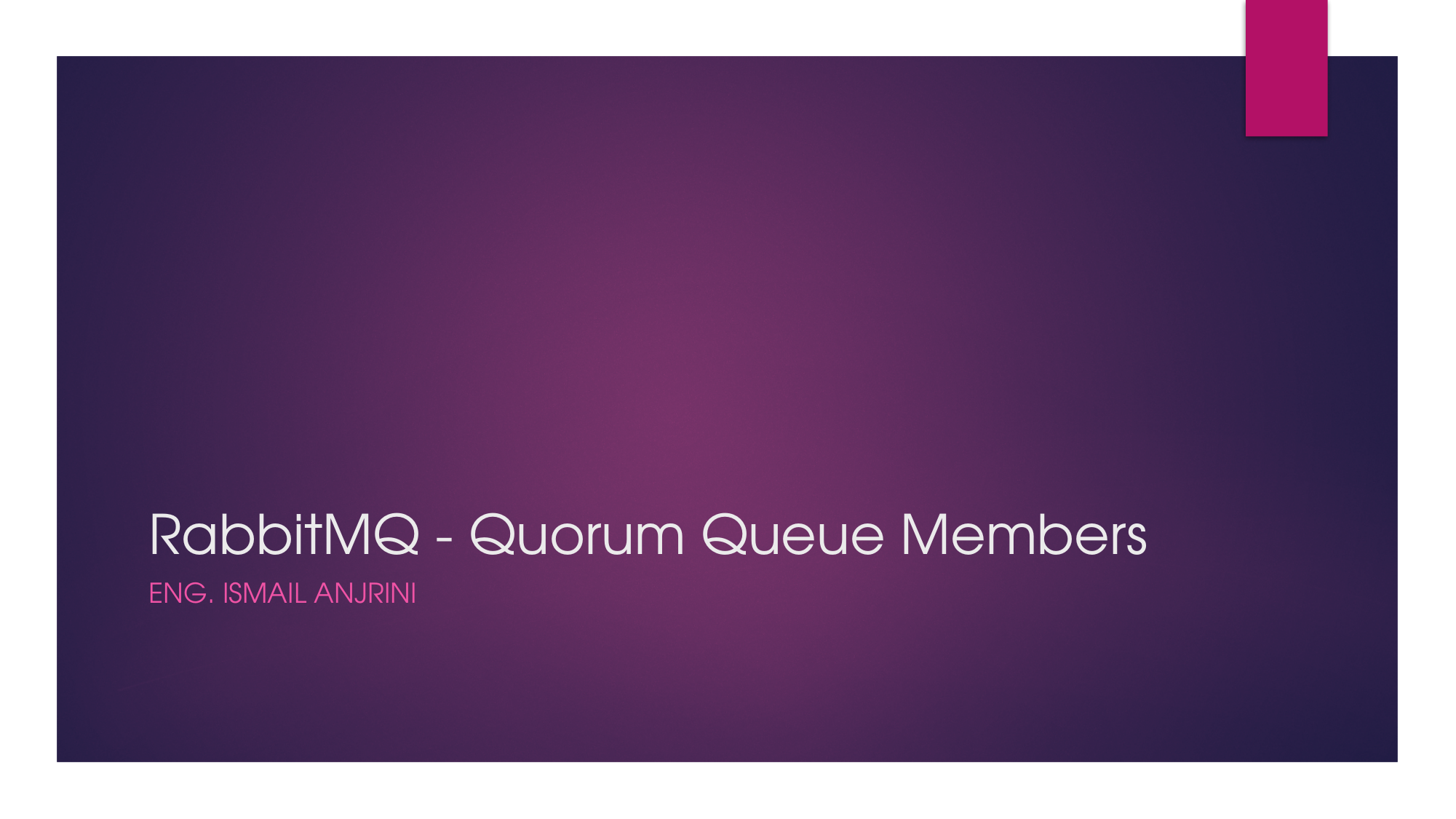

# RabbitMQ - Quorum Queue Members
Eng. Ismail Anjrini